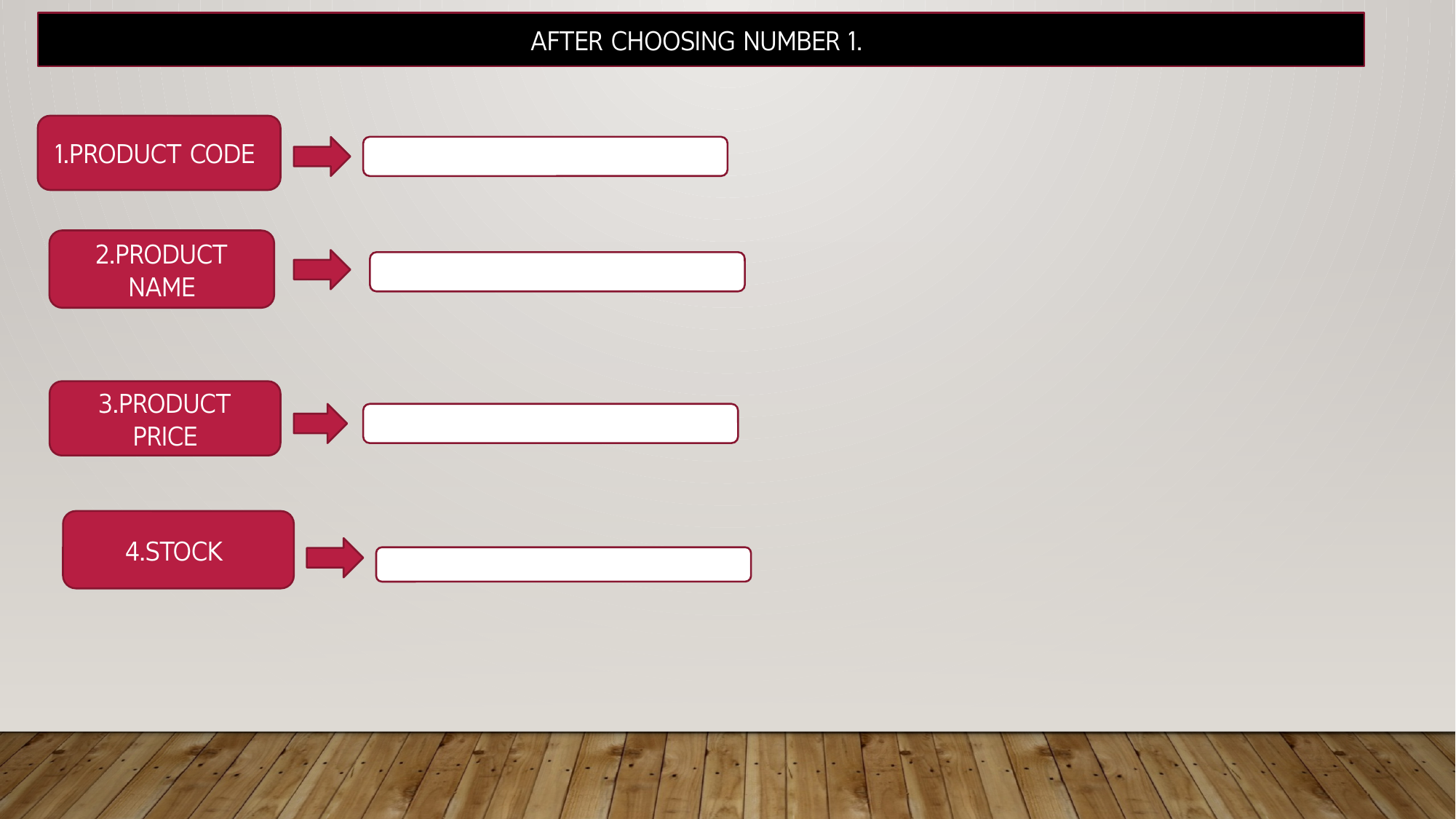

AFTER CHOOSING NUMBER 1.
1.PRODUCT CODE

2.PRODUCT NAME

(NAME)
3.PRODUCT PRICE

(PRICE)
4.STOCK

(NO.)